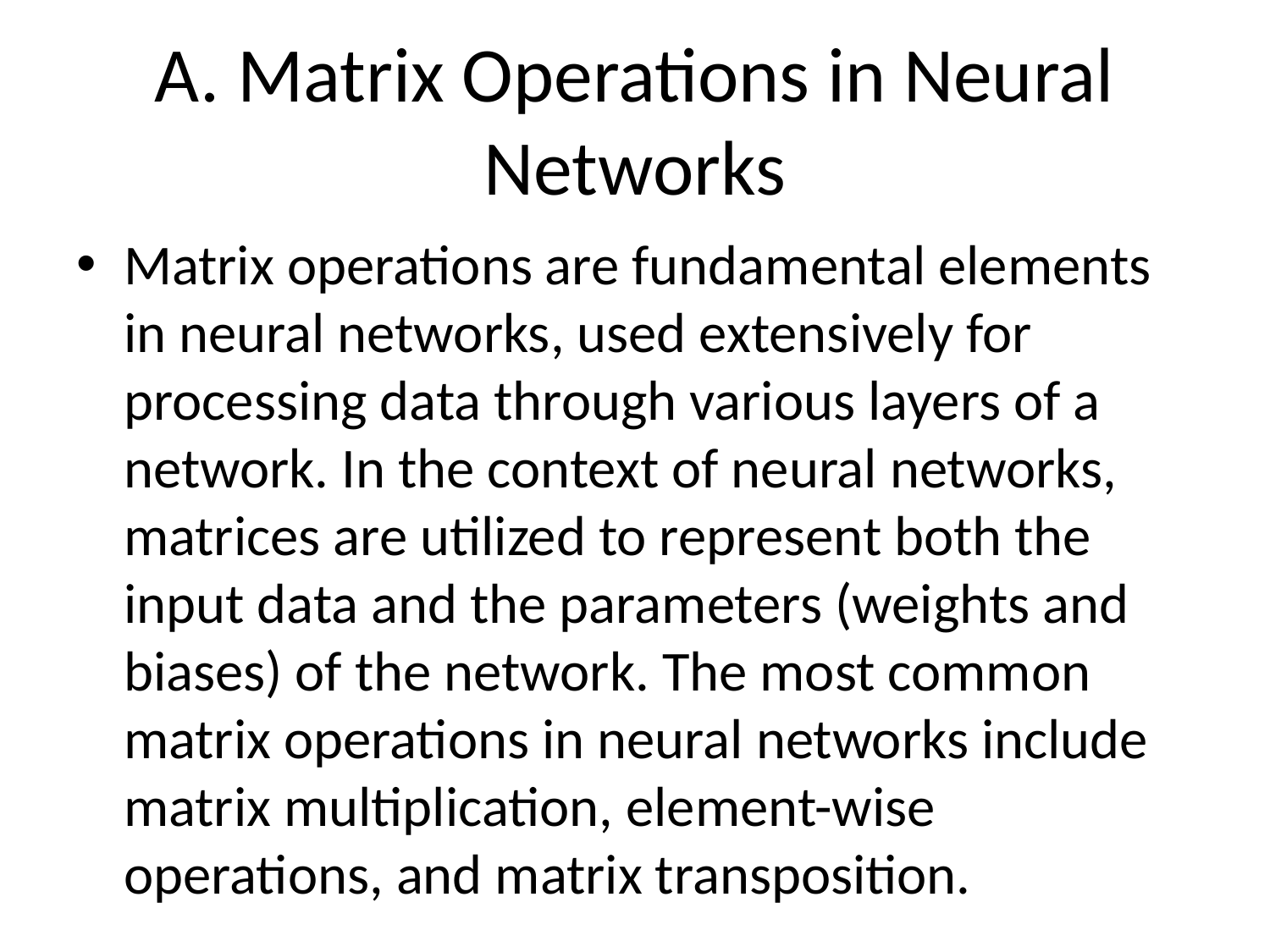

# A. Matrix Operations in Neural Networks
Matrix operations are fundamental elements in neural networks, used extensively for processing data through various layers of a network. In the context of neural networks, matrices are utilized to represent both the input data and the parameters (weights and biases) of the network. The most common matrix operations in neural networks include matrix multiplication, element-wise operations, and matrix transposition.